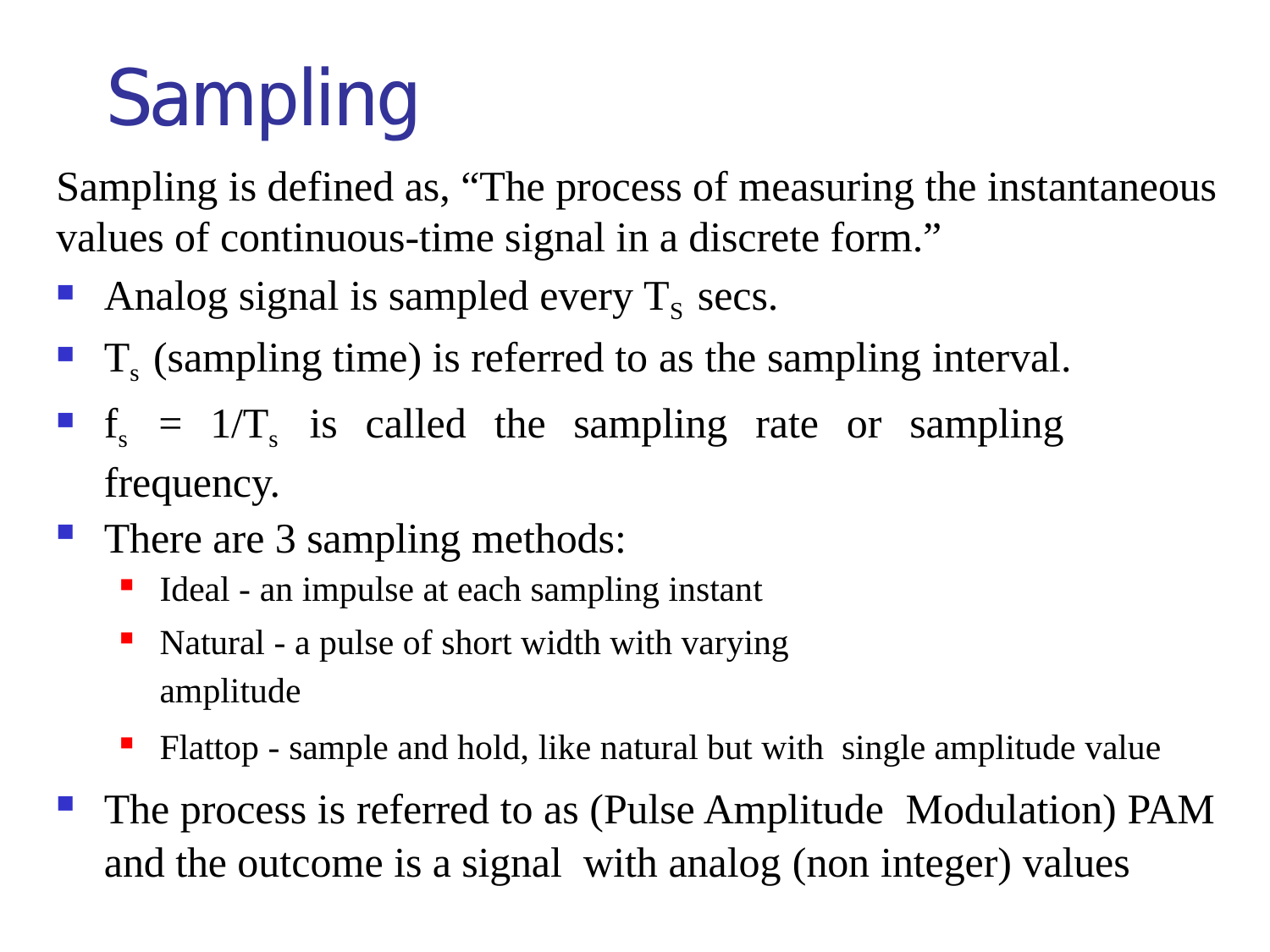

# Sampling
Sampling is defined as, “The process of measuring the instantaneous values of continuous-time signal in a discrete form.”
Analog signal is sampled every TS secs.
Ts (sampling time) is referred to as the sampling interval.
fs = 1/Ts is called the sampling rate or sampling frequency.
There are 3 sampling methods:
Ideal - an impulse at each sampling instant
Natural - a pulse of short width with varying
amplitude
Flattop - sample and hold, like natural but with  single amplitude value
The process is referred to as (Pulse Amplitude  Modulation) PAM and the outcome is a signal  with analog (non integer) values